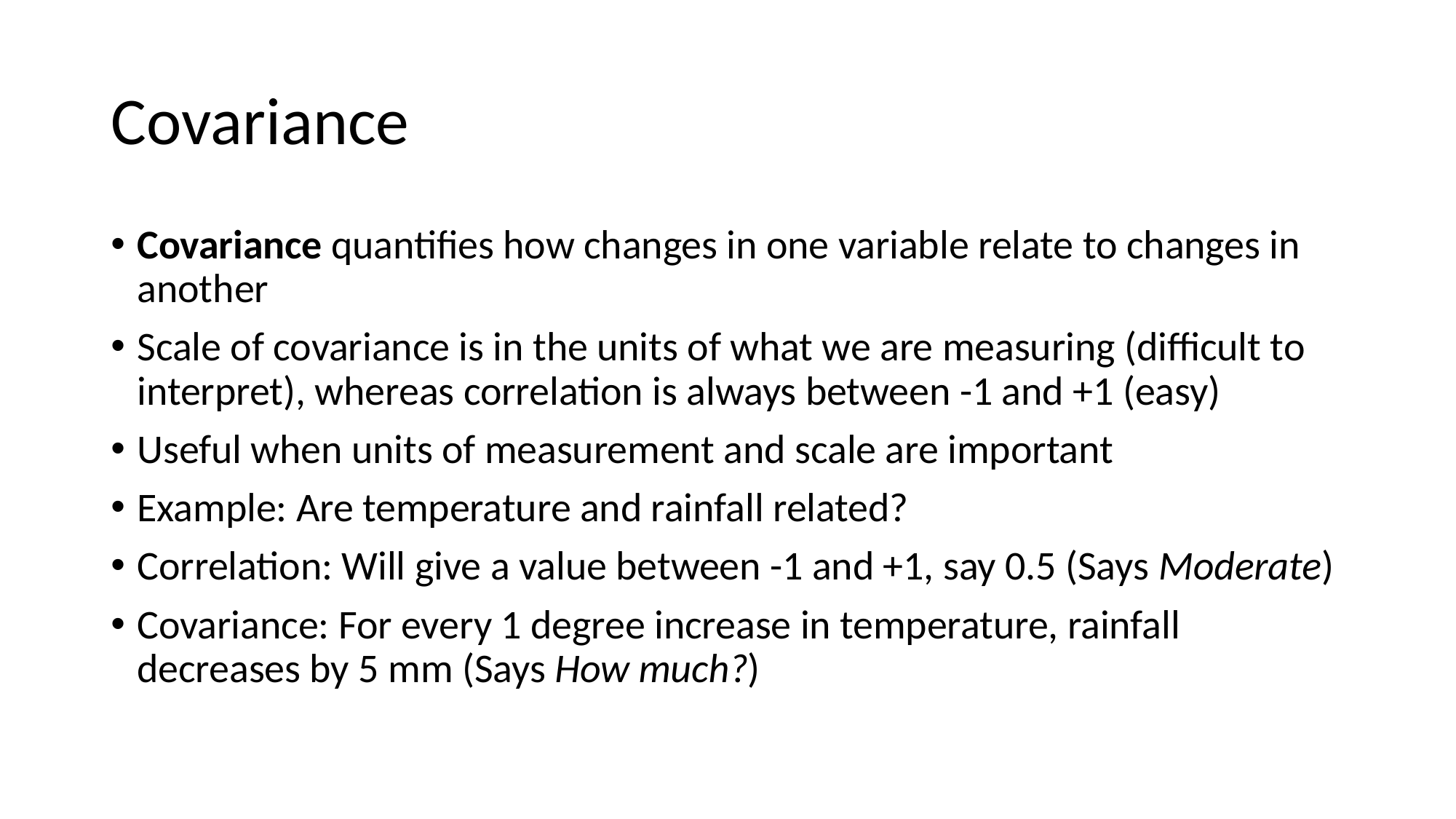

# Covariance
Covariance quantifies how changes in one variable relate to changes in another
Scale of covariance is in the units of what we are measuring (difficult to interpret), whereas correlation is always between -1 and +1 (easy)
Useful when units of measurement and scale are important
Example: Are temperature and rainfall related?
Correlation: Will give a value between -1 and +1, say 0.5 (Says Moderate)
Covariance: For every 1 degree increase in temperature, rainfall decreases by 5 mm (Says How much?)